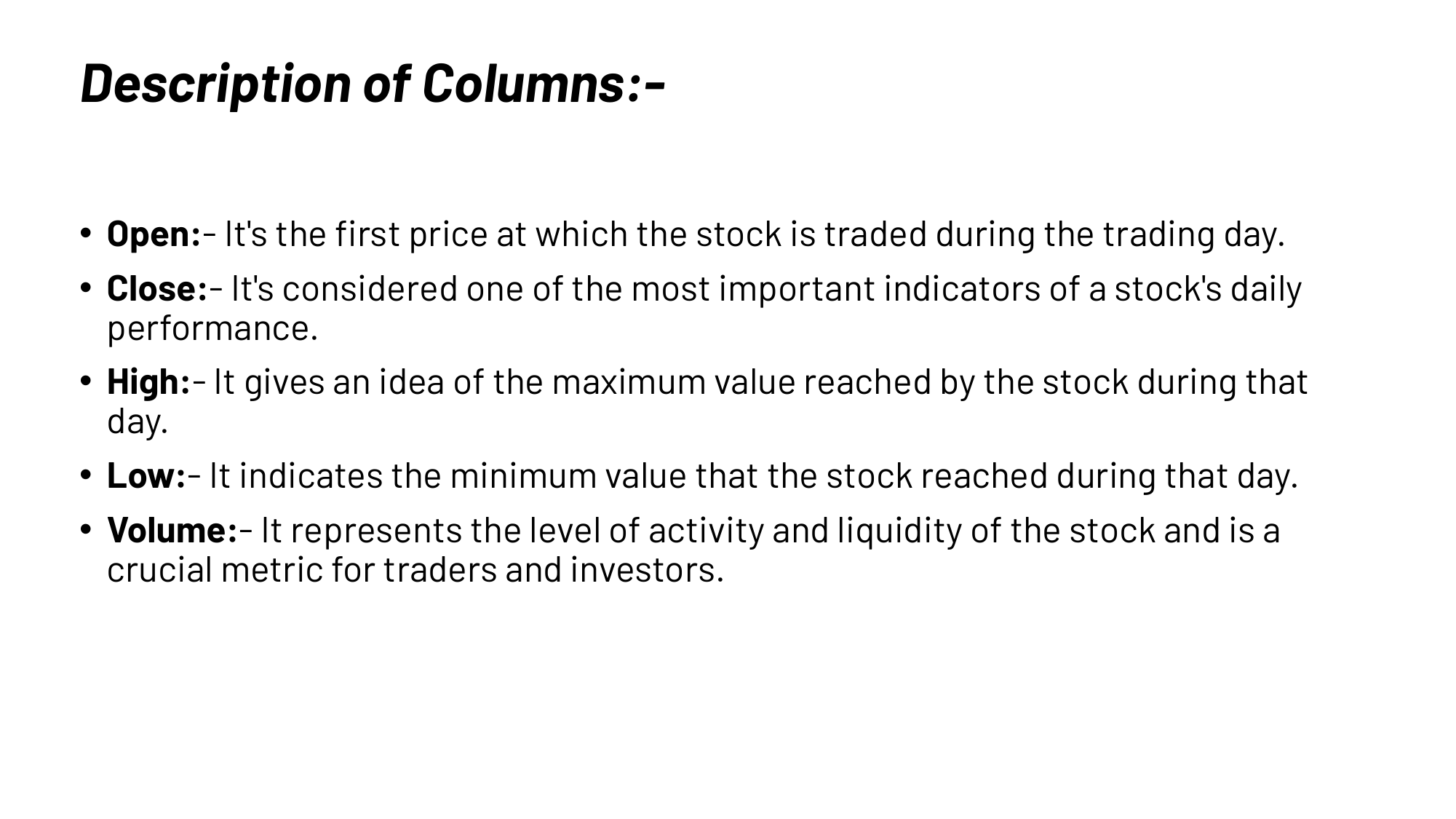

# Description of Columns:-
Open:- It's the first price at which the stock is traded during the trading day.
Close:- It's considered one of the most important indicators of a stock's daily performance.
High:- It gives an idea of the maximum value reached by the stock during that day.
Low:- It indicates the minimum value that the stock reached during that day.
Volume:- It represents the level of activity and liquidity of the stock and is a crucial metric for traders and investors.